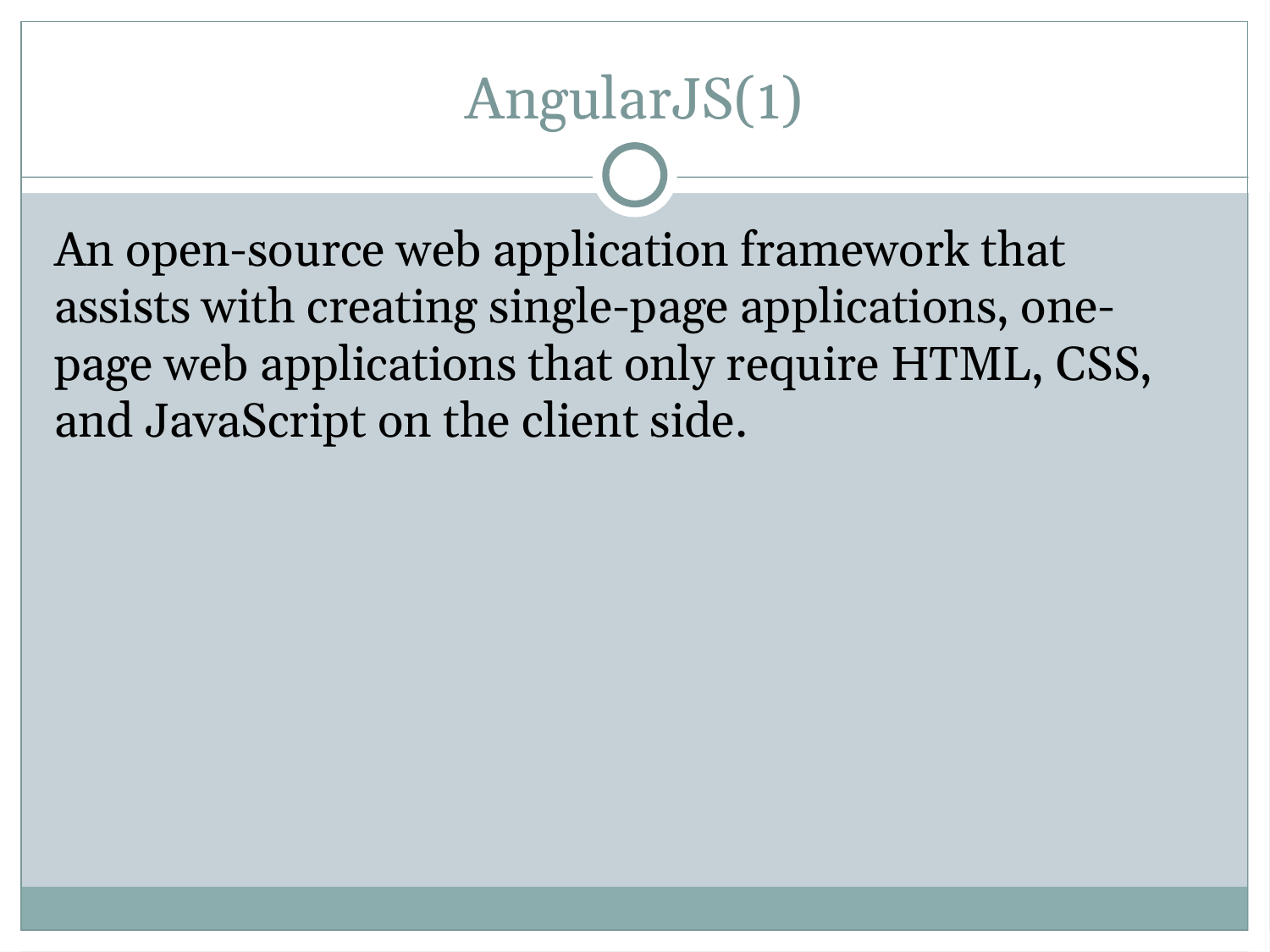

AngularJS(1)
An open-source web application framework that assists with creating single-page applications, one-page web applications that only require HTML, CSS, and JavaScript on the client side.